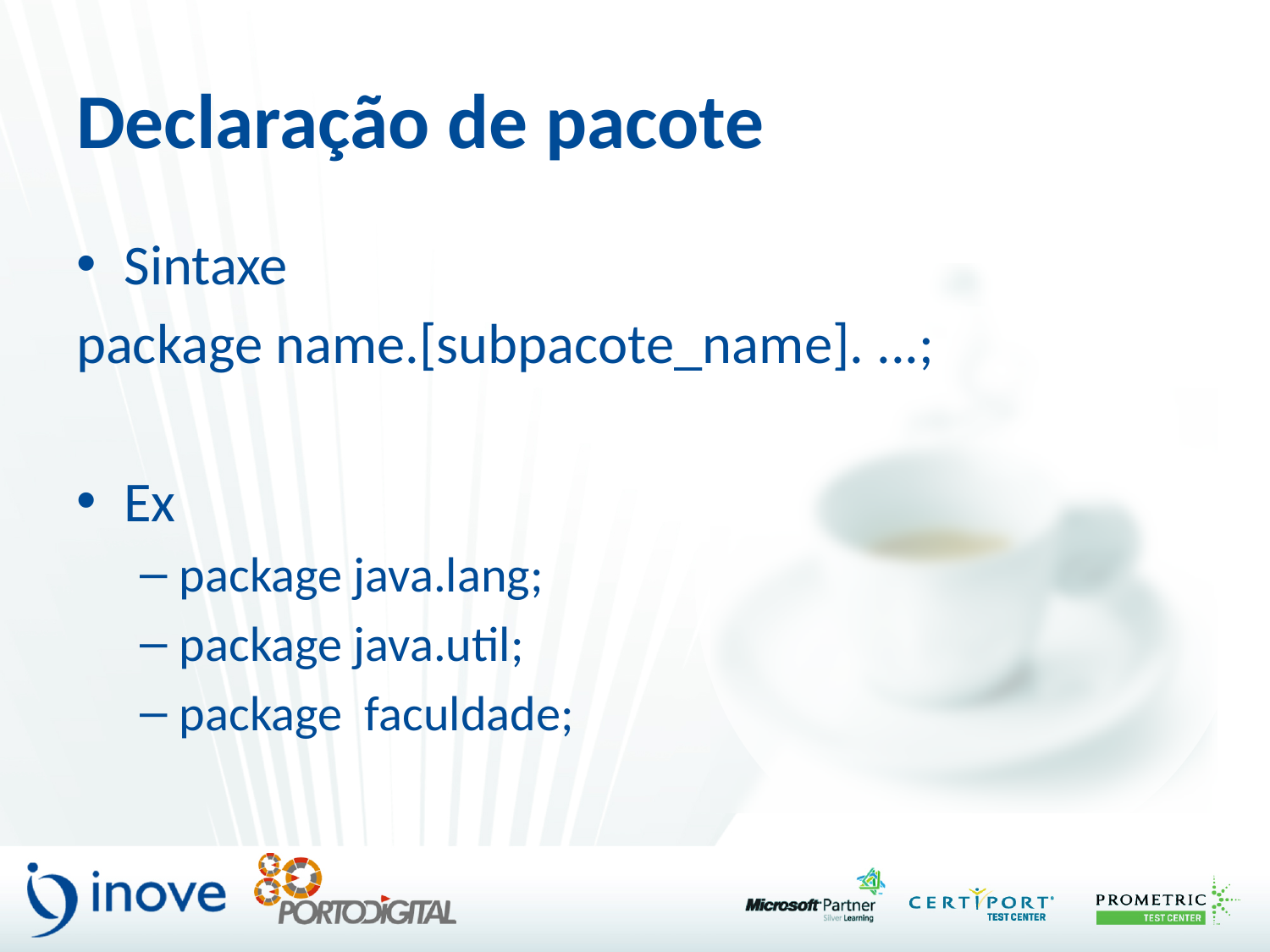

# Declaração de pacote
Sintaxe
package name.[subpacote_name]. ...;

Ex
package java.lang;
package java.util;
package  faculdade;